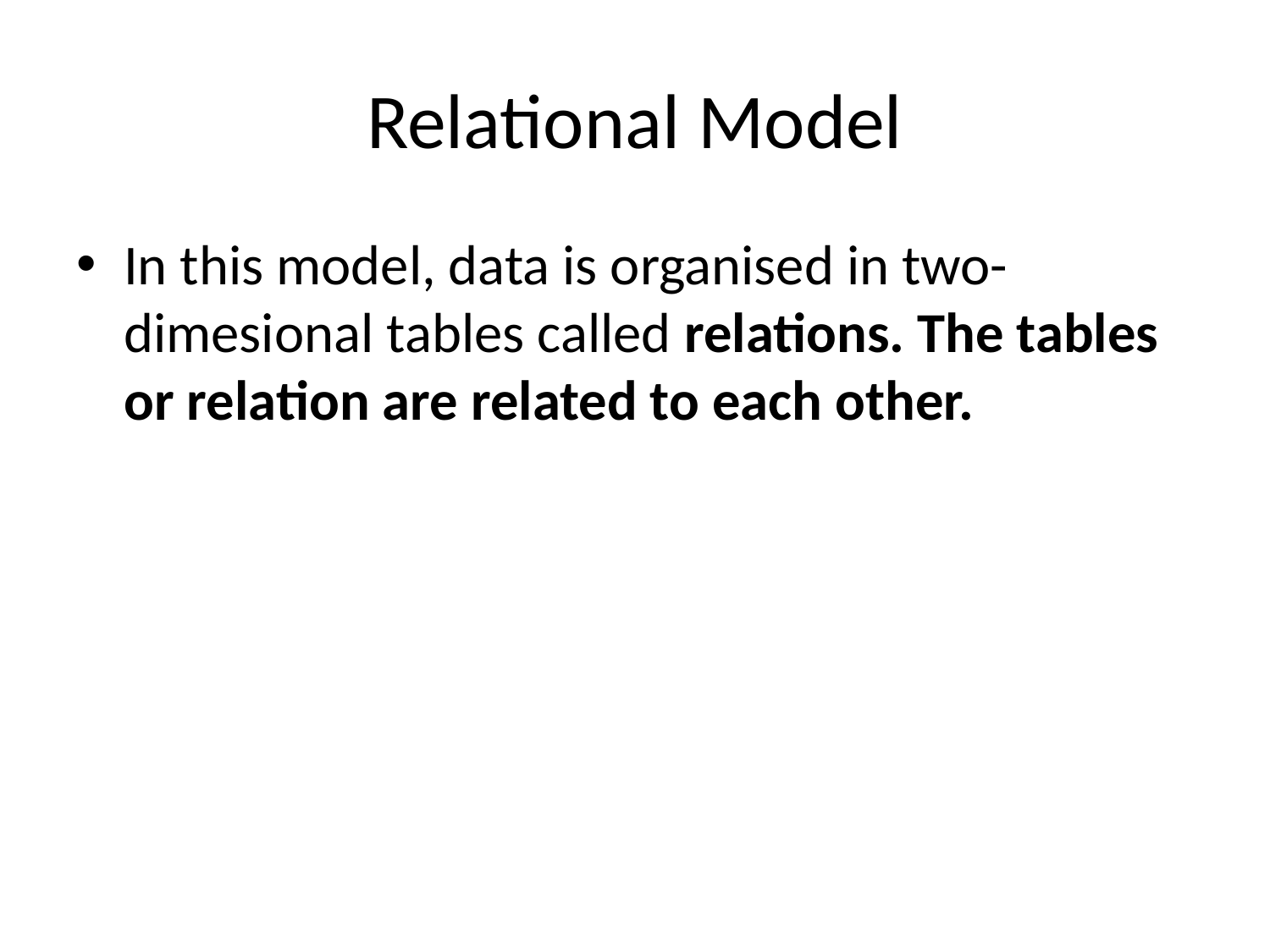

# Relational Model
In this model, data is organised in two-dimesional tables called relations. The tables or relation are related to each other.